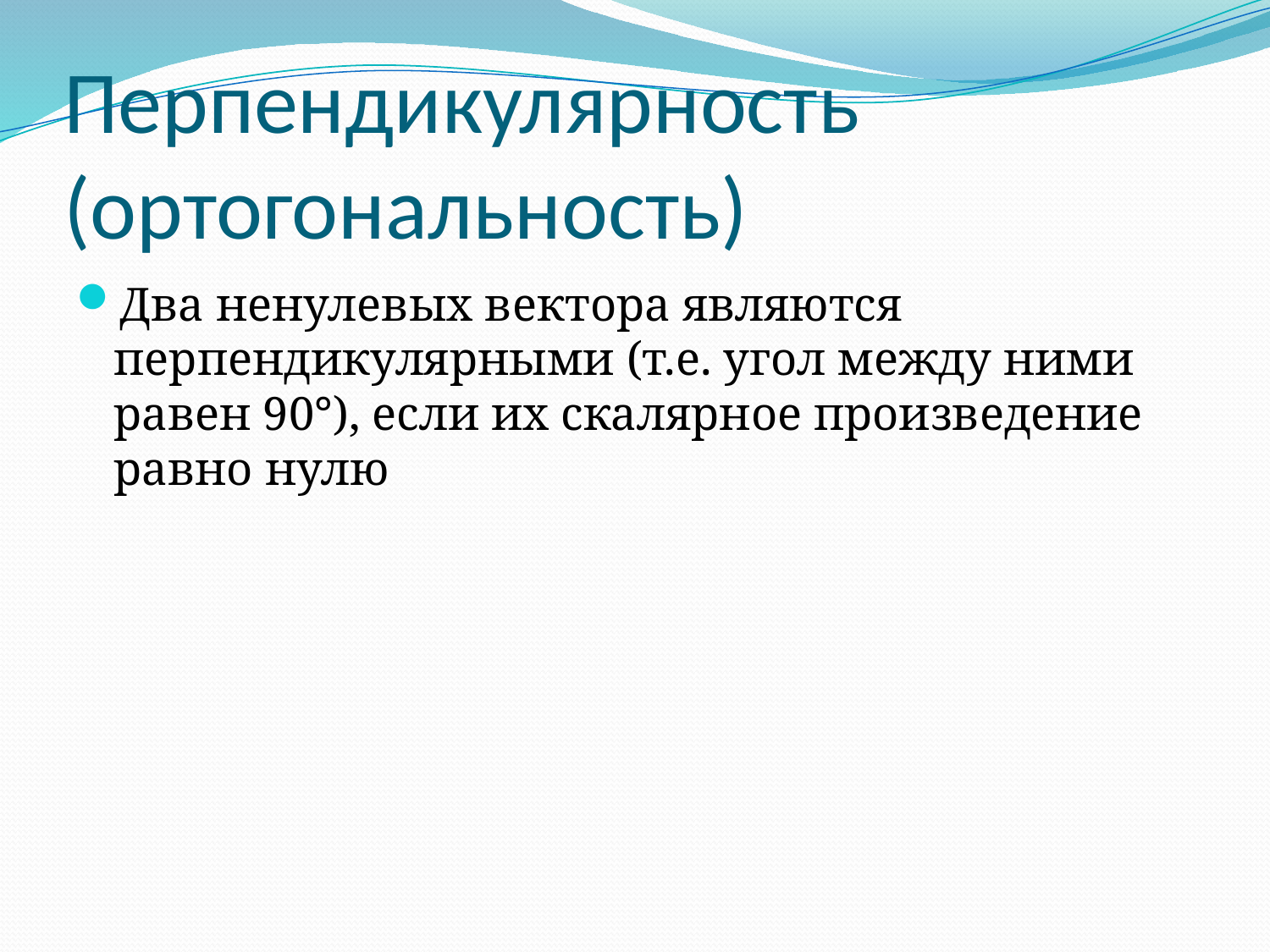

# Перпендикулярность (ортогональность)
Два ненулевых вектора являются перпендикулярными (т.е. угол между ними равен 90°), если их скалярное произведение равно нулю